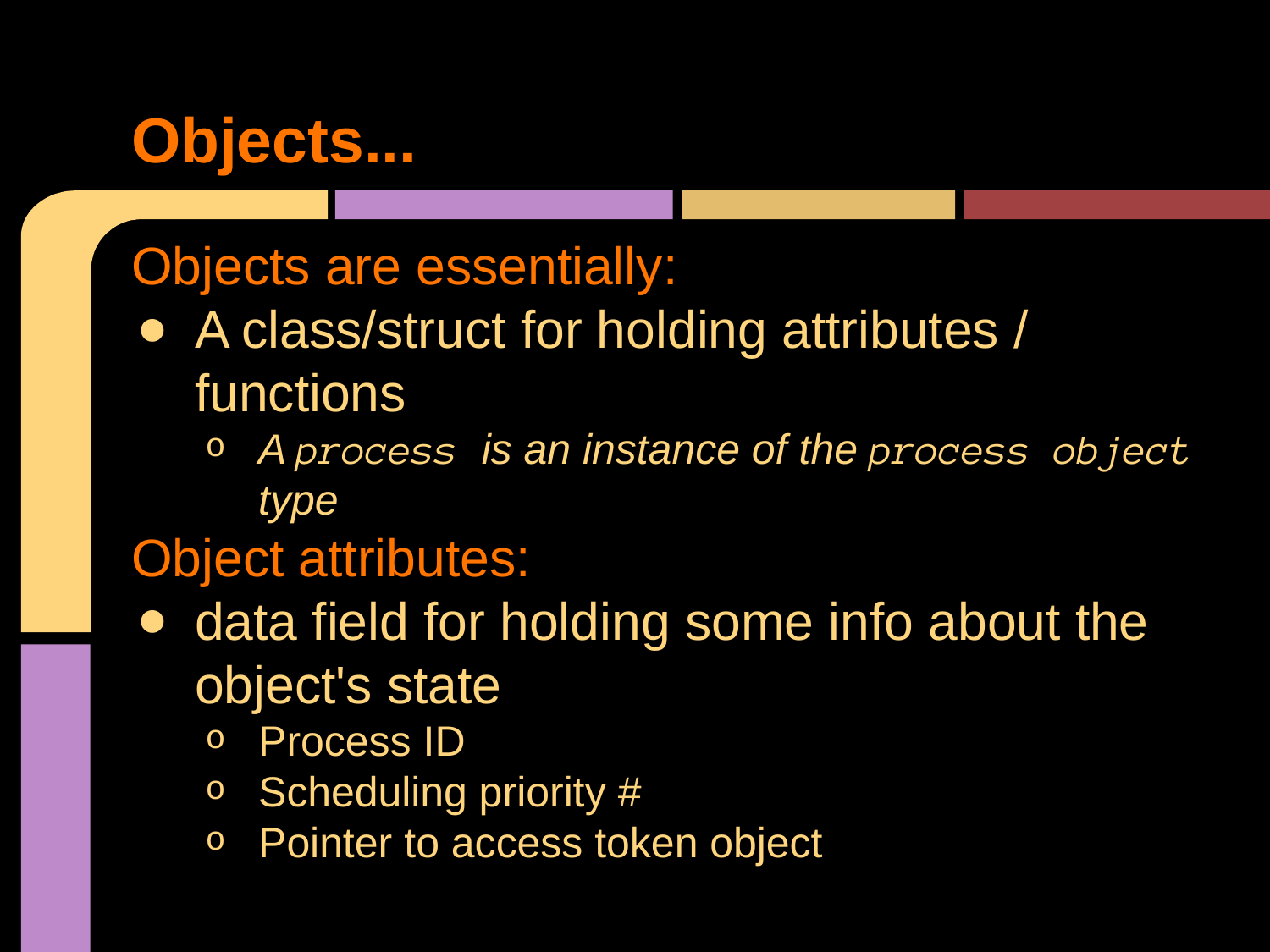

# Objects...
Objects are essentially:
A class/struct for holding attributes / functions
A process is an instance of the process object type
Object attributes:
data field for holding some info about the object's state
Process ID
Scheduling priority #
Pointer to access token object